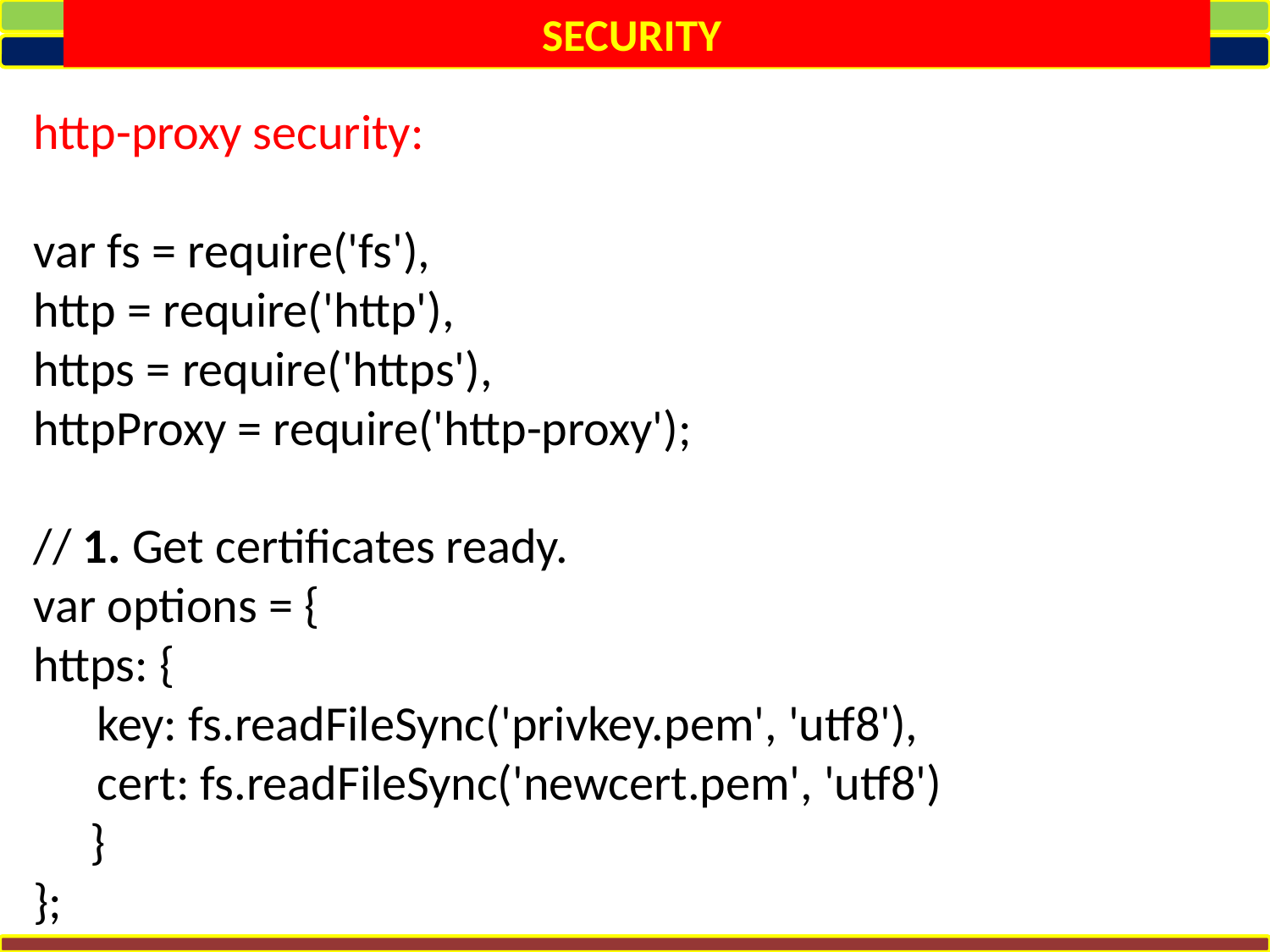

SECURITY

http-proxy security:

var fs = require('fs'),
http = require('http'),
https = require('https'),
httpProxy = require('http-proxy');

// 1. Get certificates ready.
var options = {
https: {
key: fs.readFileSync('privkey.pem', 'utf8'),
cert: fs.readFileSync('newcert.pem', 'utf8')
     }
};